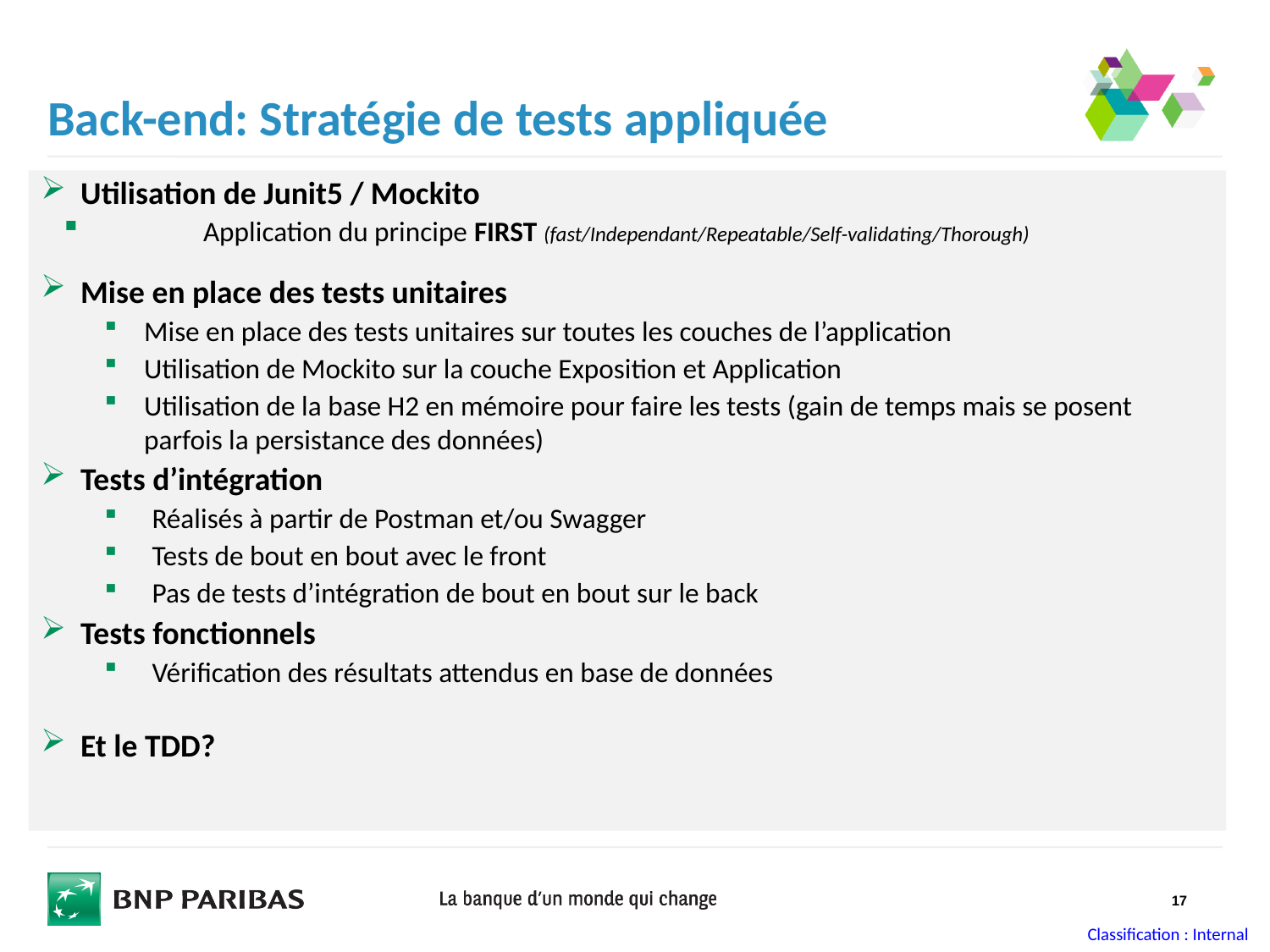

Back-end: Stratégie de tests appliquée
Utilisation de Junit5 / Mockito
 	Application du principe FIRST (fast/Independant/Repeatable/Self-validating/Thorough)
Mise en place des tests unitaires
Mise en place des tests unitaires sur toutes les couches de l’application
Utilisation de Mockito sur la couche Exposition et Application
Utilisation de la base H2 en mémoire pour faire les tests (gain de temps mais se posent parfois la persistance des données)
Tests d’intégration
Réalisés à partir de Postman et/ou Swagger
Tests de bout en bout avec le front
Pas de tests d’intégration de bout en bout sur le back
Tests fonctionnels
Vérification des résultats attendus en base de données

Et le TDD?

17